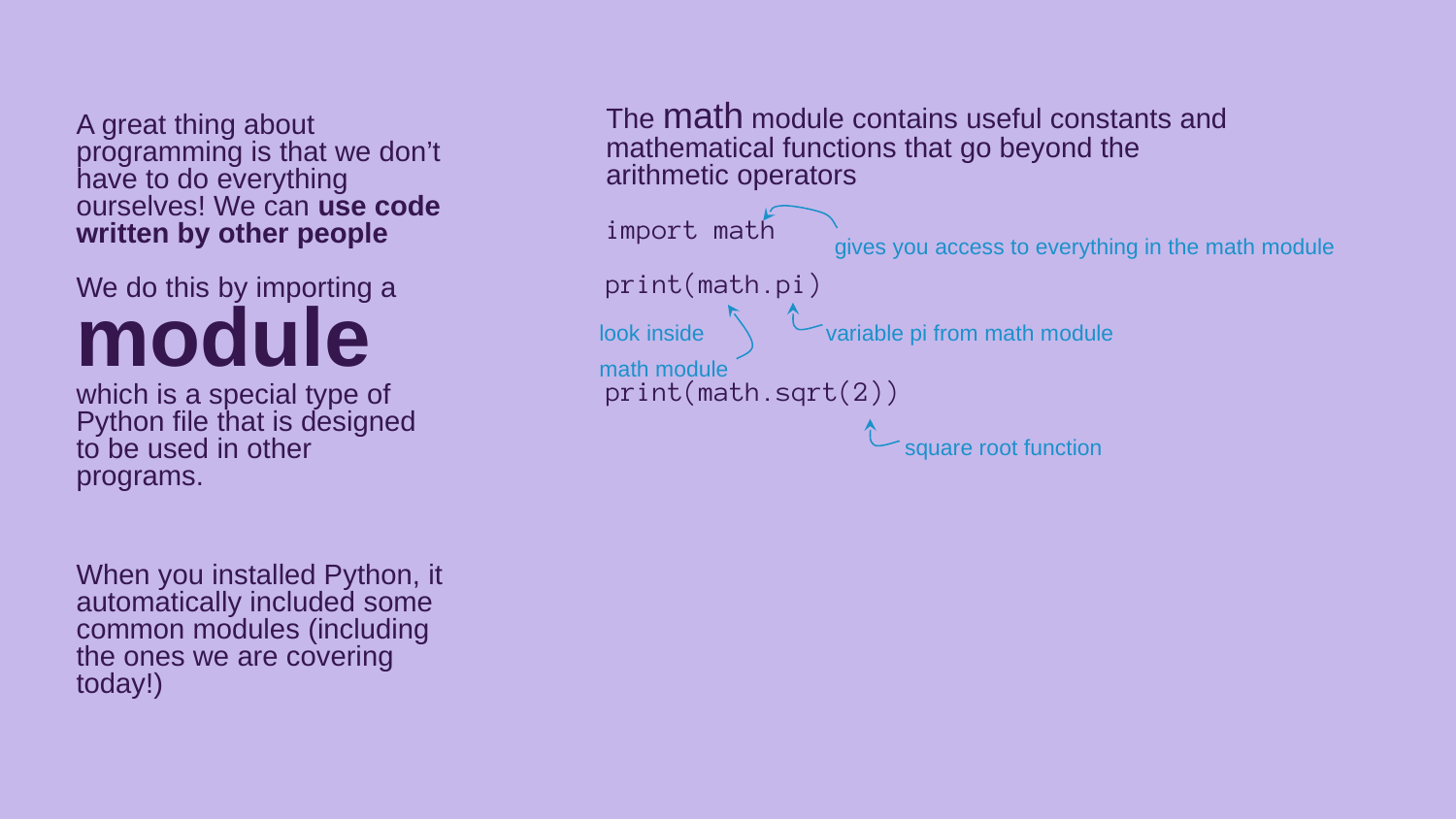

The math module contains useful constants and mathematical functions that go beyond the arithmetic operators

import math

print(math.pi)

print(math.sqrt(2))

A great thing about programming is that we don’t have to do everything ourselves! We can use code written by other people

We do this by importing a
module
which is a special type of Python file that is designed to be used in other programs.

gives you access to everything in the math module
variable pi from math module

look inside math module

square root function

When you installed Python, it automatically included some common modules (including the ones we are covering today!)